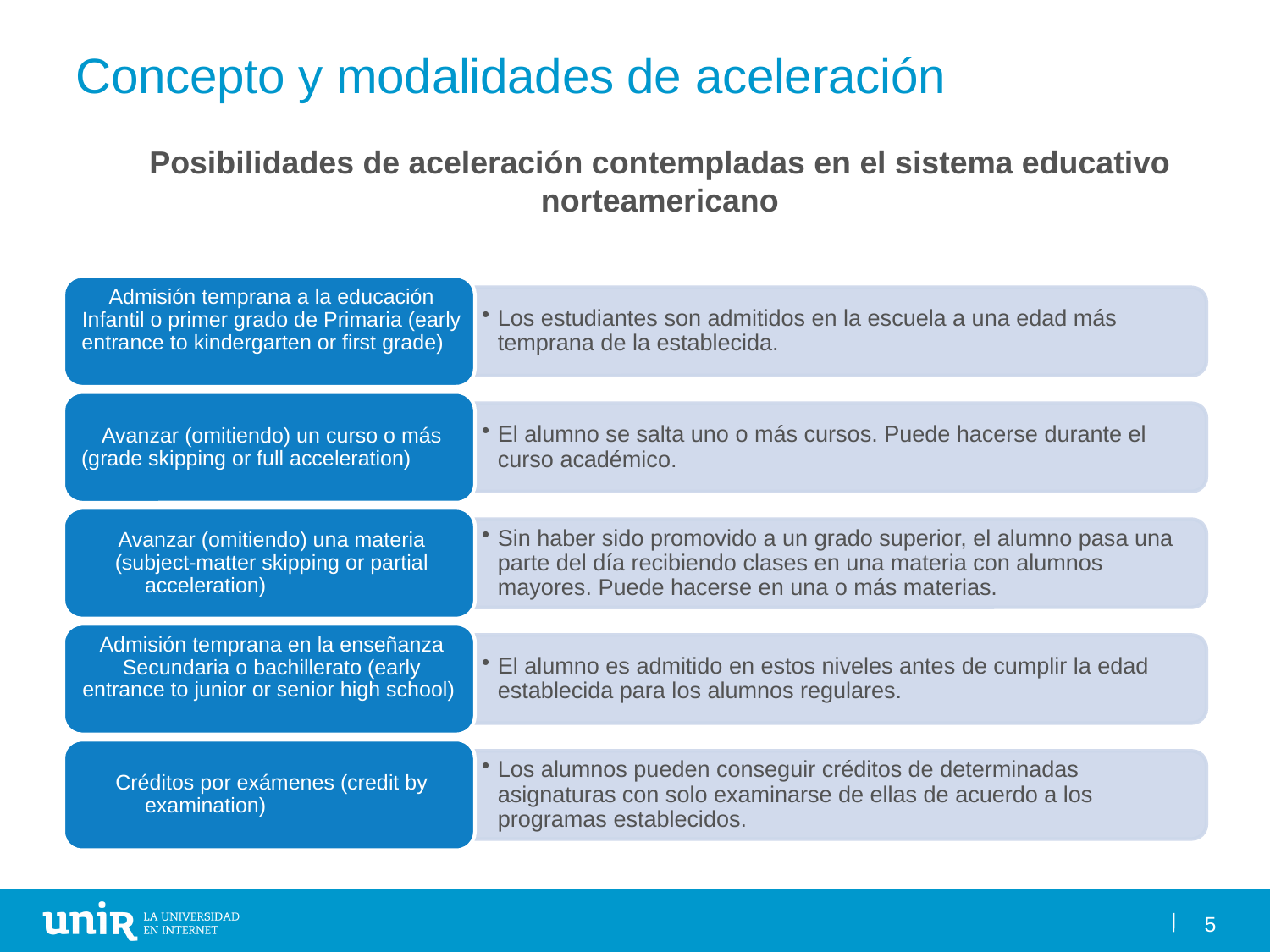

# Concepto y modalidades de aceleración
Posibilidades de aceleración contempladas en el sistema educativo norteamericano
Los estudiantes son admitidos en la escuela a una edad más temprana de la establecida.
Admisión temprana a la educación Infantil o primer grado de Primaria (early entrance to kindergarten or first grade)
El alumno se salta uno o más cursos. Puede hacerse durante el curso académico.
Avanzar (omitiendo) un curso o más (grade skipping or full acceleration)
Sin haber sido promovido a un grado superior, el alumno pasa una parte del día recibiendo clases en una materia con alumnos mayores. Puede hacerse en una o más materias.
Avanzar (omitiendo) una materia (subject-matter skipping or partial acceleration)
El alumno es admitido en estos niveles antes de cumplir la edad establecida para los alumnos regulares.
Admisión temprana en la enseñanza Secundaria o bachillerato (early entrance to junior or senior high school)
Los alumnos pueden conseguir créditos de determinadas asignaturas con solo examinarse de ellas de acuerdo a los programas establecidos.
Créditos por exámenes (credit by examination)
5